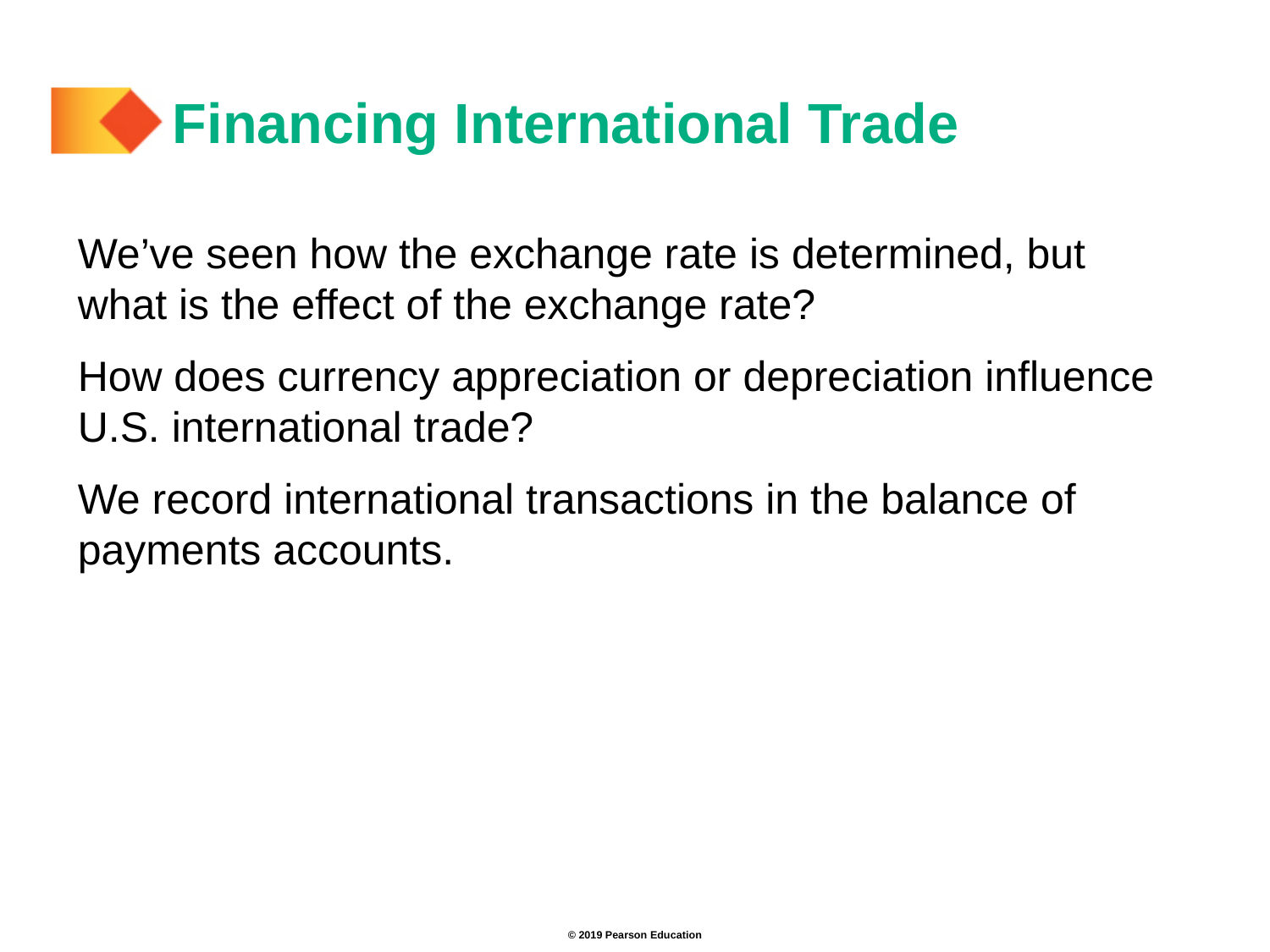

# Financing International Trade
We’ve seen how the exchange rate is determined, but what is the effect of the exchange rate?
How does currency appreciation or depreciation influence U.S. international trade?
We record international transactions in the balance of payments accounts.